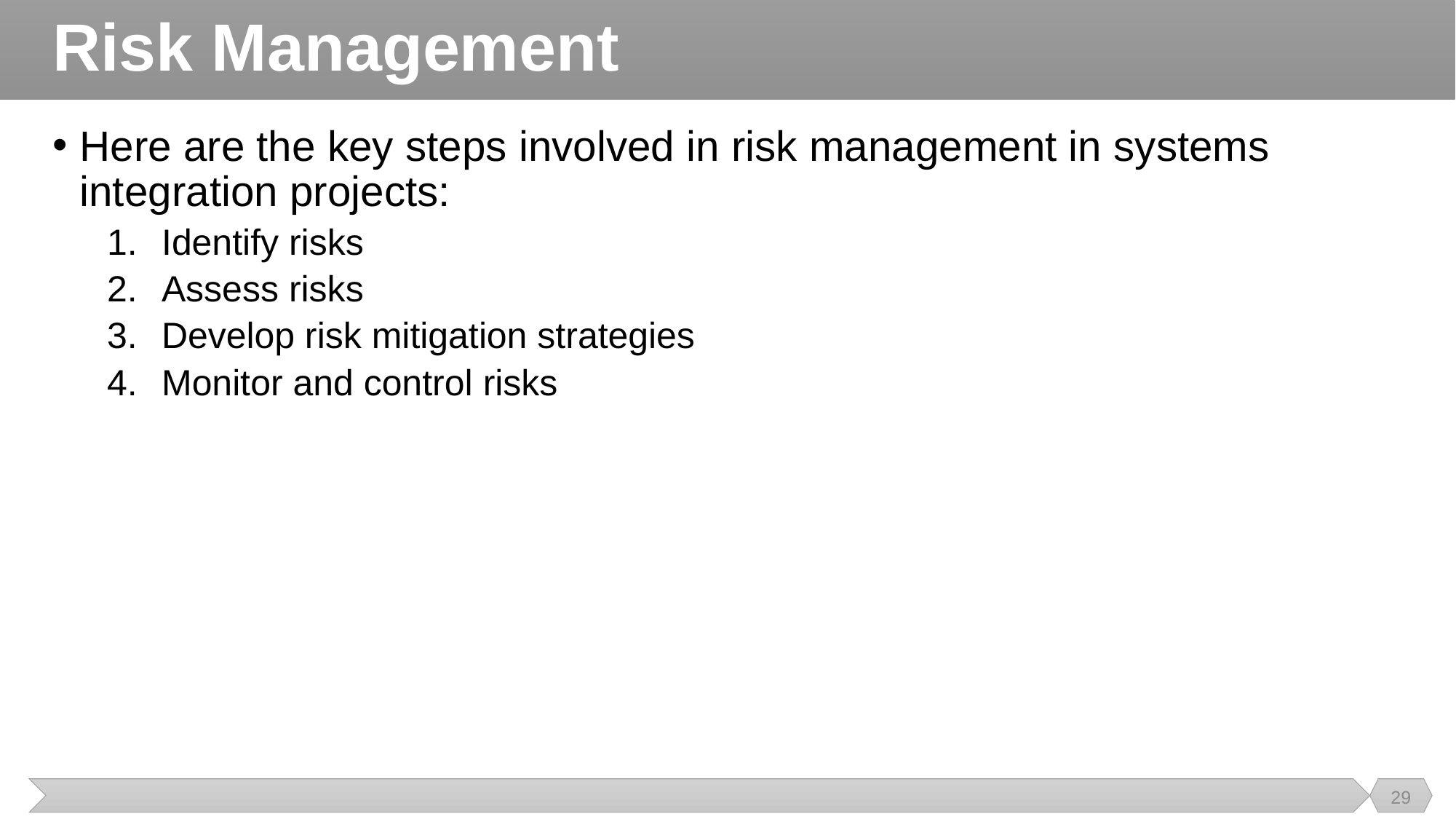

# Risk Management
Here are the key steps involved in risk management in systems integration projects:
Identify risks
Assess risks
Develop risk mitigation strategies
Monitor and control risks
29